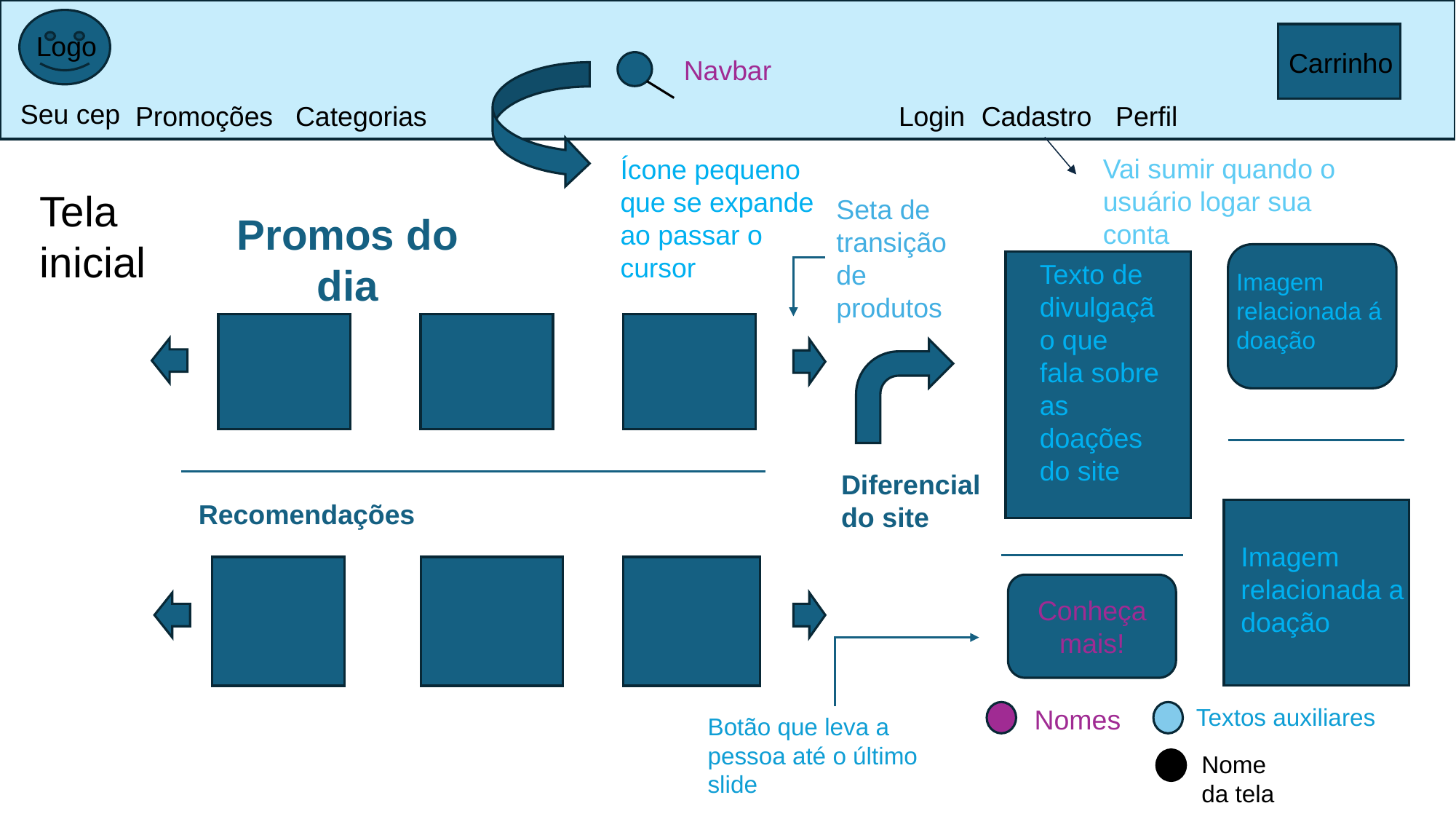

Navbar

Logo

Carrinho

Seu cep
Promoções
Cadastro
Login
Perfil
Categorias
Vai sumir quando o usuário logar sua conta
Ícone pequeno que se expande ao passar o cursor

Tela inicial
Seta de transição de produtos
Promos do dia

Texto de divulgação que  fala sobre as doações do site
Imagem relacionada á doação

Diferencial do site
Recomendações

Imagem relacionada a doação

Conheça mais!

Textos auxiliares
Nomes

Botão que leva a pessoa até o último slide

Nome da tela